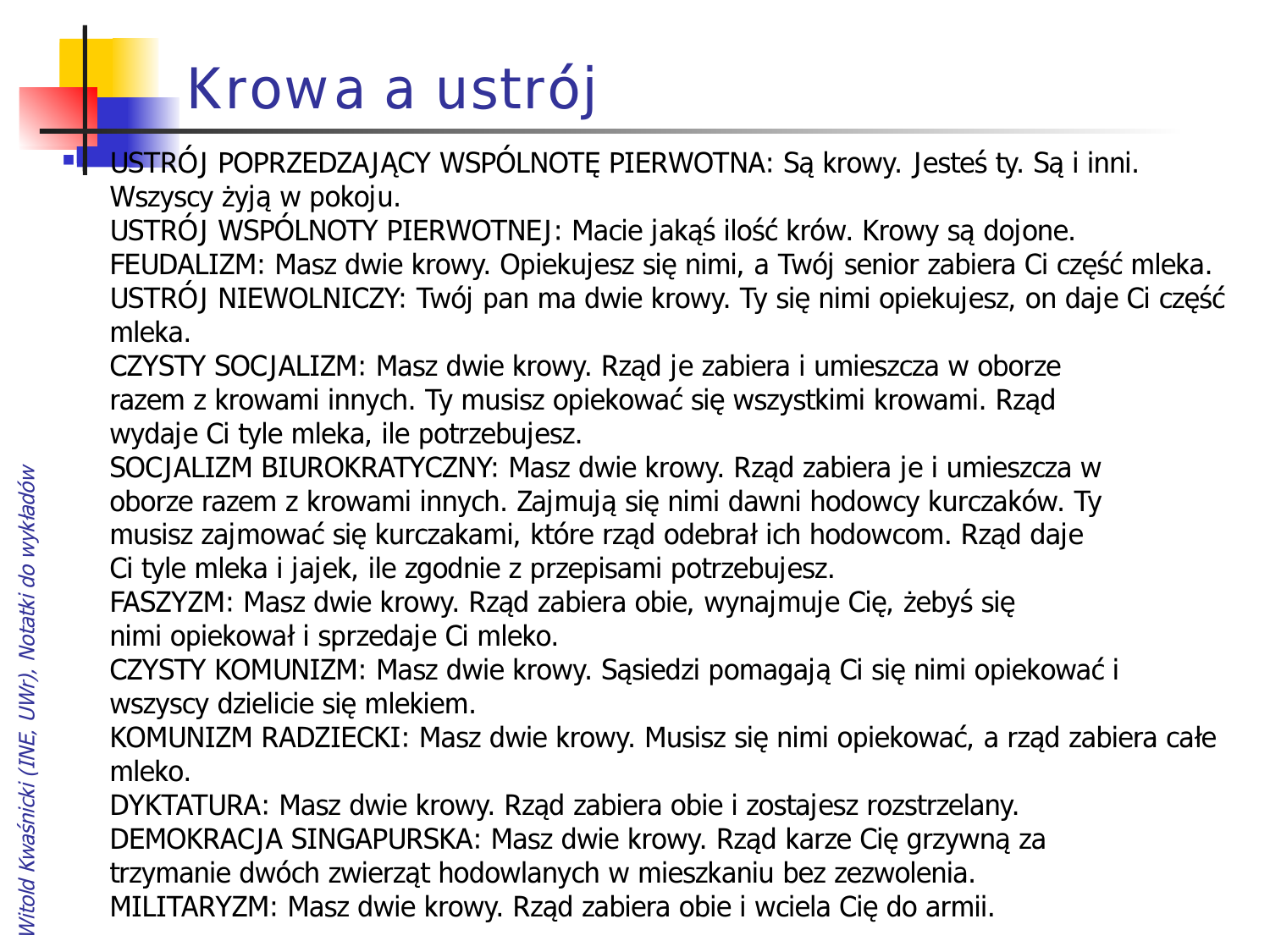

# Krowa a ustrój
USTRÓJ POPRZEDZAJĄCY WSPÓLNOTĘ PIERWOTNA: Są krowy. Jesteś ty. Są i inni.
Wszyscy żyją w pokoju.
USTRÓJ WSPÓLNOTY PIERWOTNEJ: Macie jakąś ilość krów. Krowy są dojone.
FEUDALIZM: Masz dwie krowy. Opiekujesz się nimi, a Twój senior zabiera Ci część mleka.
USTRÓJ NIEWOLNICZY: Twój pan ma dwie krowy. Ty się nimi opiekujesz, on daje Ci część mleka.
CZYSTY SOCJALIZM: Masz dwie krowy. Rząd je zabiera i umieszcza w oborze
razem z krowami innych. Ty musisz opiekować się wszystkimi krowami. Rząd
wydaje Ci tyle mleka, ile potrzebujesz.
SOCJALIZM BIUROKRATYCZNY: Masz dwie krowy. Rząd zabiera je i umieszcza w
oborze razem z krowami innych. Zajmują się nimi dawni hodowcy kurczaków. Ty
musisz zajmować się kurczakami, które rząd odebrał ich hodowcom. Rząd daje
Ci tyle mleka i jajek, ile zgodnie z przepisami potrzebujesz.
FASZYZM: Masz dwie krowy. Rząd zabiera obie, wynajmuje Cię, żebyś się
nimi opiekował i sprzedaje Ci mleko.
CZYSTY KOMUNIZM: Masz dwie krowy. Sąsiedzi pomagają Ci się nimi opiekować i
wszyscy dzielicie się mlekiem.
KOMUNIZM RADZIECKI: Masz dwie krowy. Musisz się nimi opiekować, a rząd zabiera całe mleko.
DYKTATURA: Masz dwie krowy. Rząd zabiera obie i zostajesz rozstrzelany.
DEMOKRACJA SINGAPURSKA: Masz dwie krowy. Rząd karze Cię grzywną za
trzymanie dwóch zwierząt hodowlanych w mieszkaniu bez zezwolenia.
MILITARYZM: Masz dwie krowy. Rząd zabiera obie i wciela Cię do armii.
Witold Kwaśnicki (INE, UWr), Notatki do wykładów